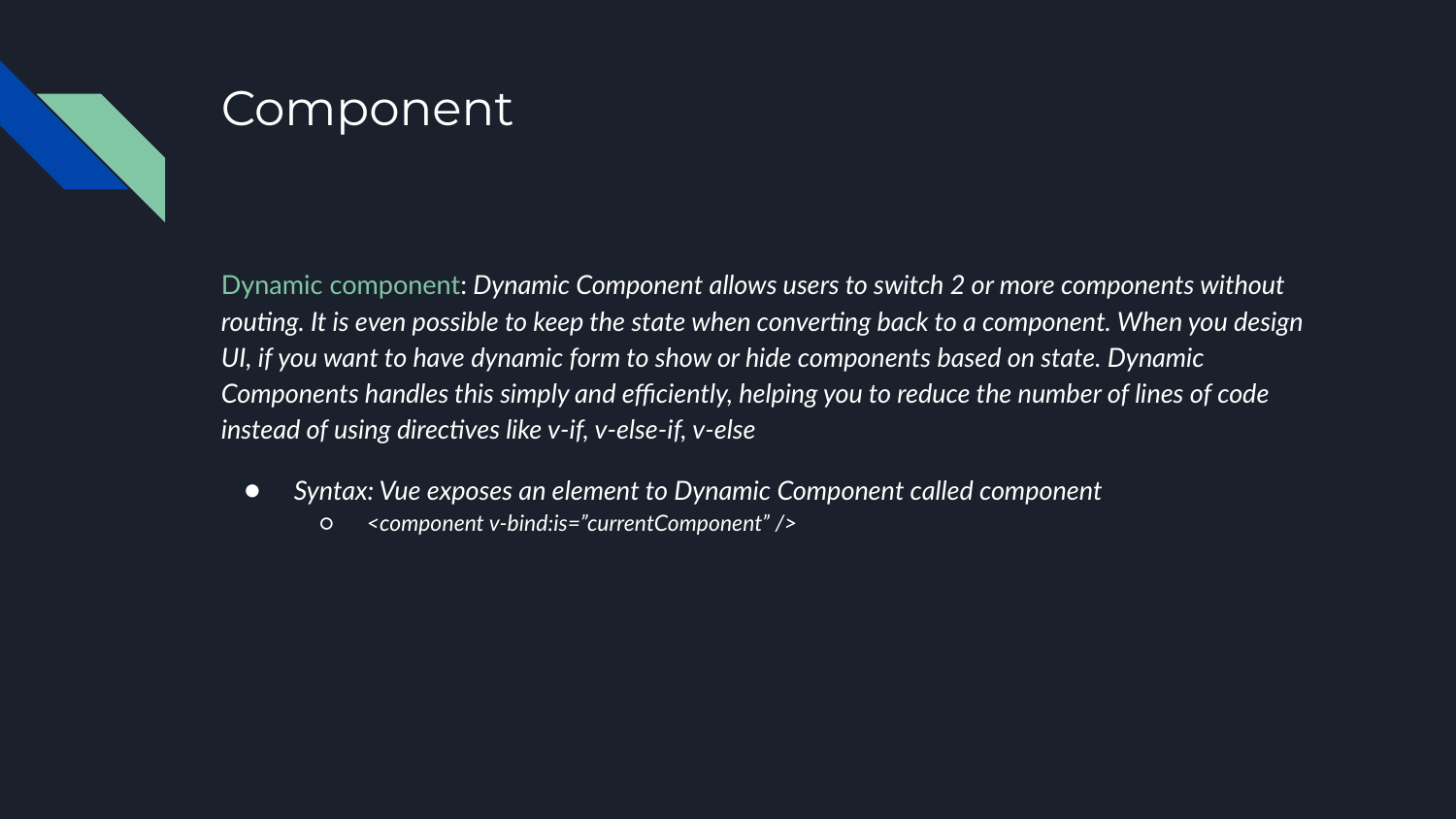

# Component
Dynamic component: Dynamic Component allows users to switch 2 or more components without routing. It is even possible to keep the state when converting back to a component. When you design UI, if you want to have dynamic form to show or hide components based on state. Dynamic Components handles this simply and efficiently, helping you to reduce the number of lines of code instead of using directives like v-if, v-else-if, v-else
Syntax: Vue exposes an element to Dynamic Component called component
<component v-bind:is=”currentComponent” />